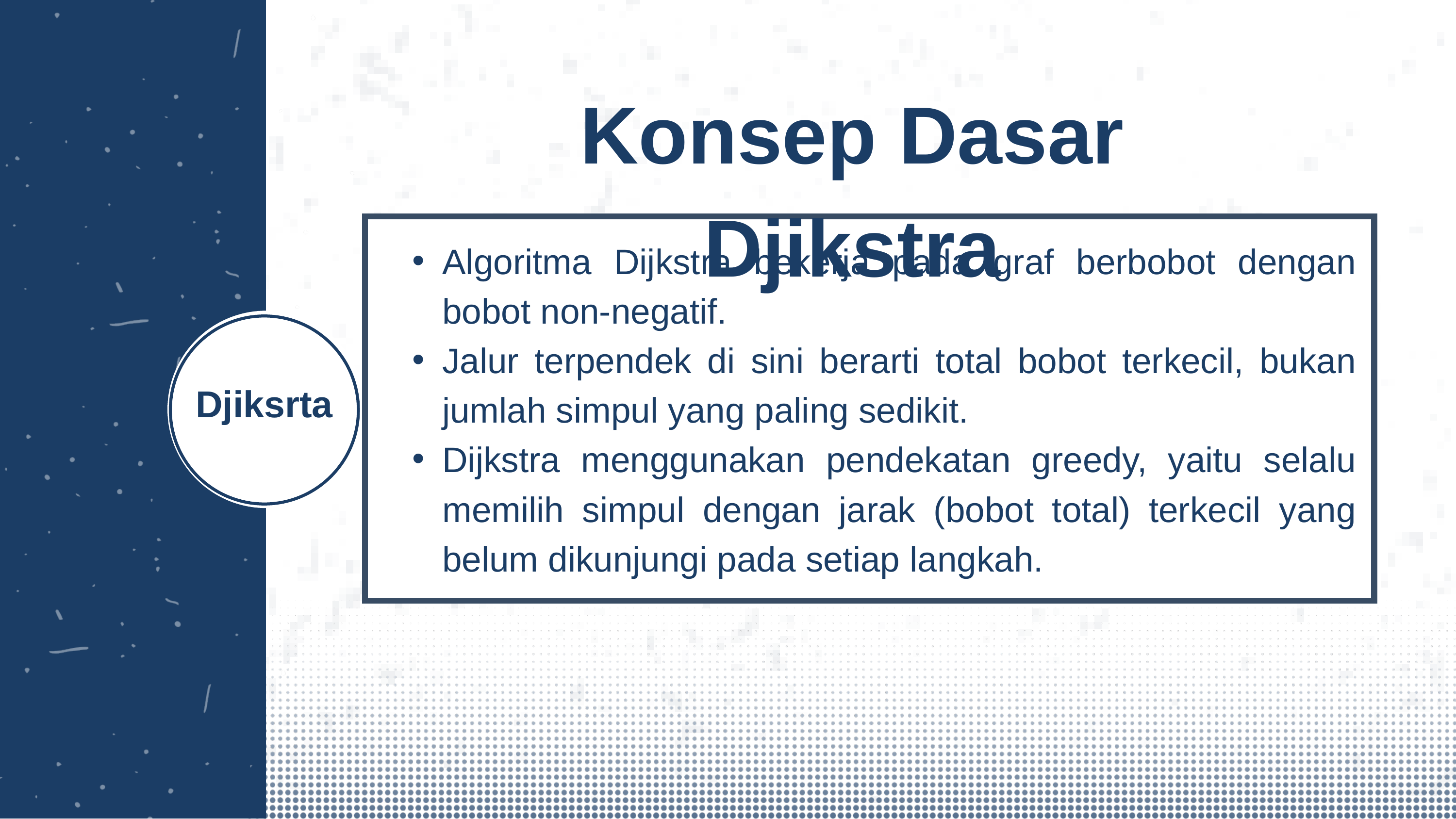

Konsep Dasar Djikstra

Algoritma Dijkstra bekerja pada graf berbobot dengan bobot non-negatif.
Jalur terpendek di sini berarti total bobot terkecil, bukan jumlah simpul yang paling sedikit.
Dijkstra menggunakan pendekatan greedy, yaitu selalu memilih simpul dengan jarak (bobot total) terkecil yang belum dikunjungi pada setiap langkah.

1

Djiksrta